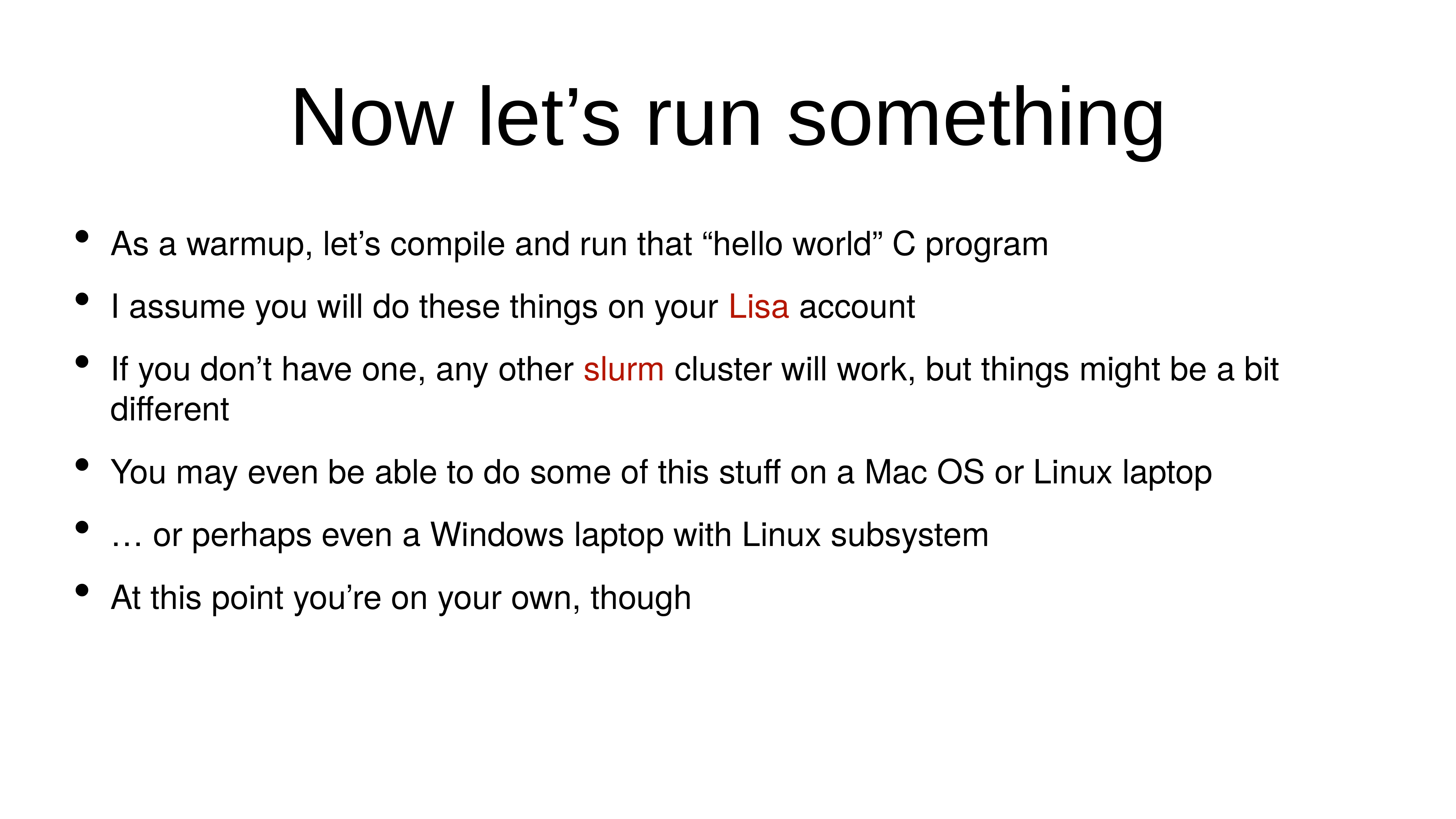

# Now let’s run something
As a warmup, let’s compile and run that “hello world” C program
I assume you will do these things on your Lisa account
If you don’t have one, any other slurm cluster will work, but things might be a bit different
You may even be able to do some of this stuff on a Mac OS or Linux laptop
… or perhaps even a Windows laptop with Linux subsystem
At this point you’re on your own, though
42